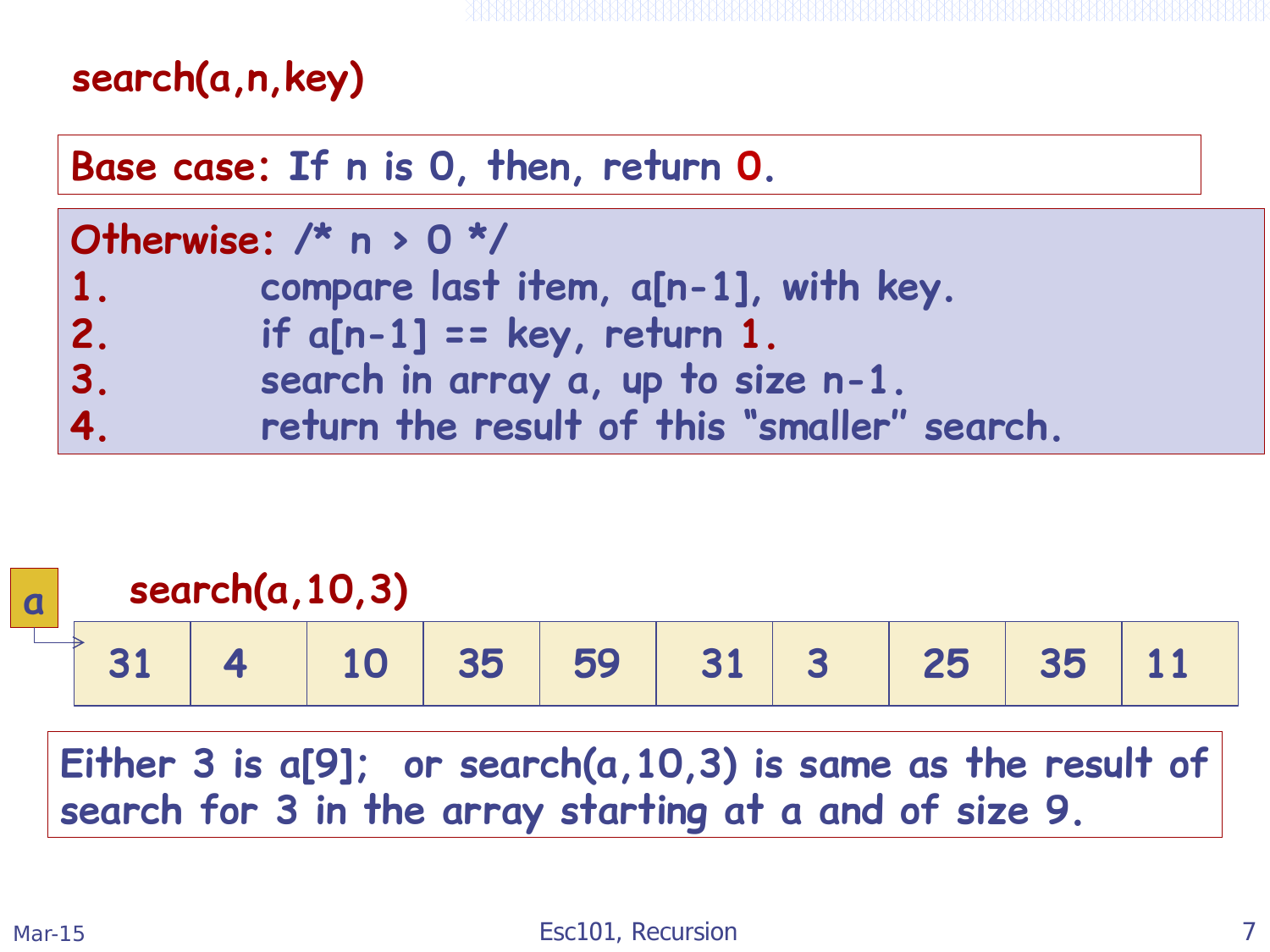

search(a,n,key)
Base case: If n is 0, then, return 0.
Otherwise: /* n > 0 */
 	compare last item, a[n-1], with key.
	if a[n-1] == key, return 1.
	search in array a, up to size n-1.
	return the result of this “smaller’’ search.
search(a,10,3)
a

31
4
10
35
59
31
3
25
35
11
Either 3 is a[9];  or search(a,10,3) is same as the result of search for 3 in the array starting at a and of size 9.
Mar-15
Esc101, Recursion
7